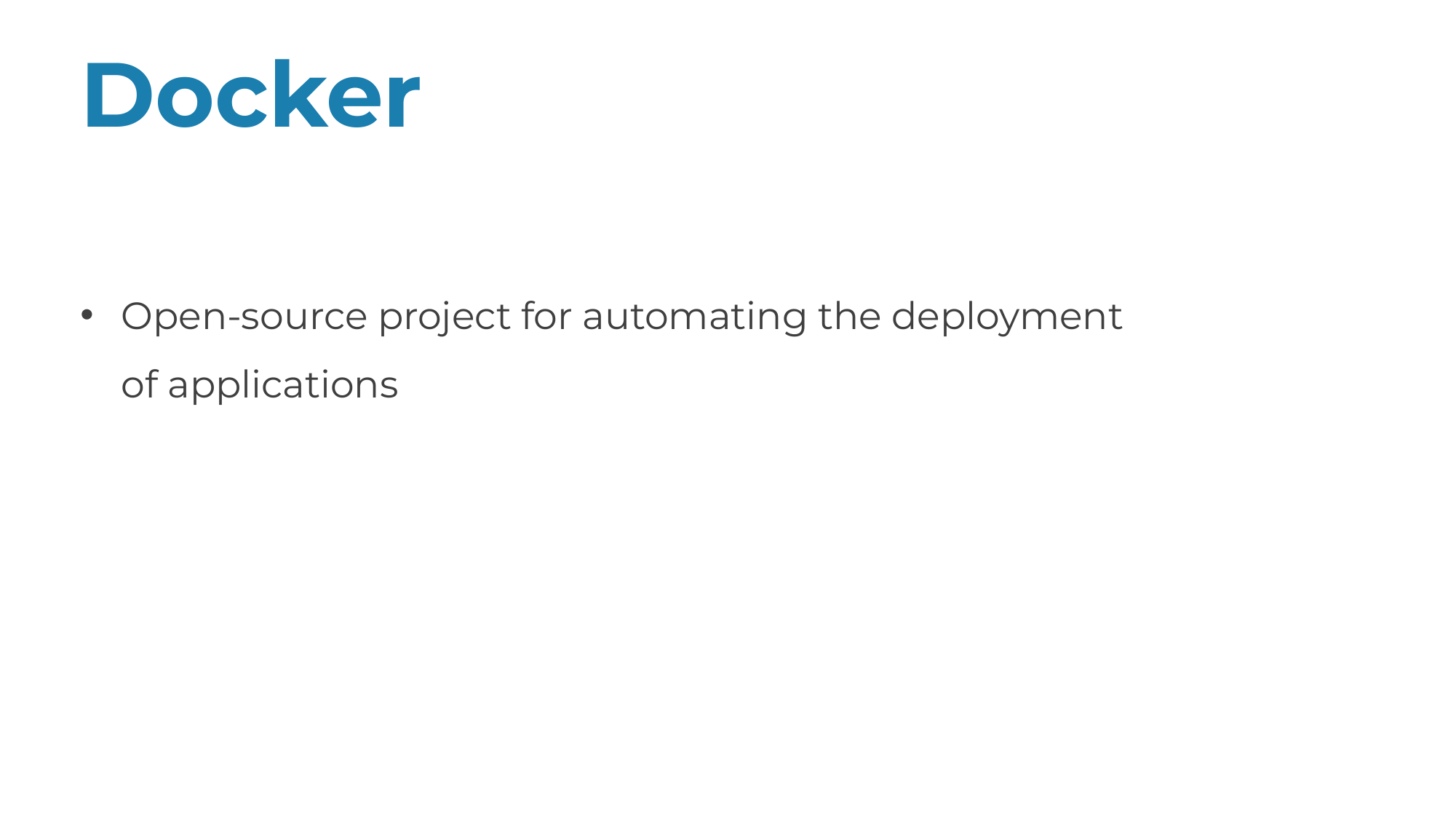

Docker
Open-source project for automating the deployment of applications